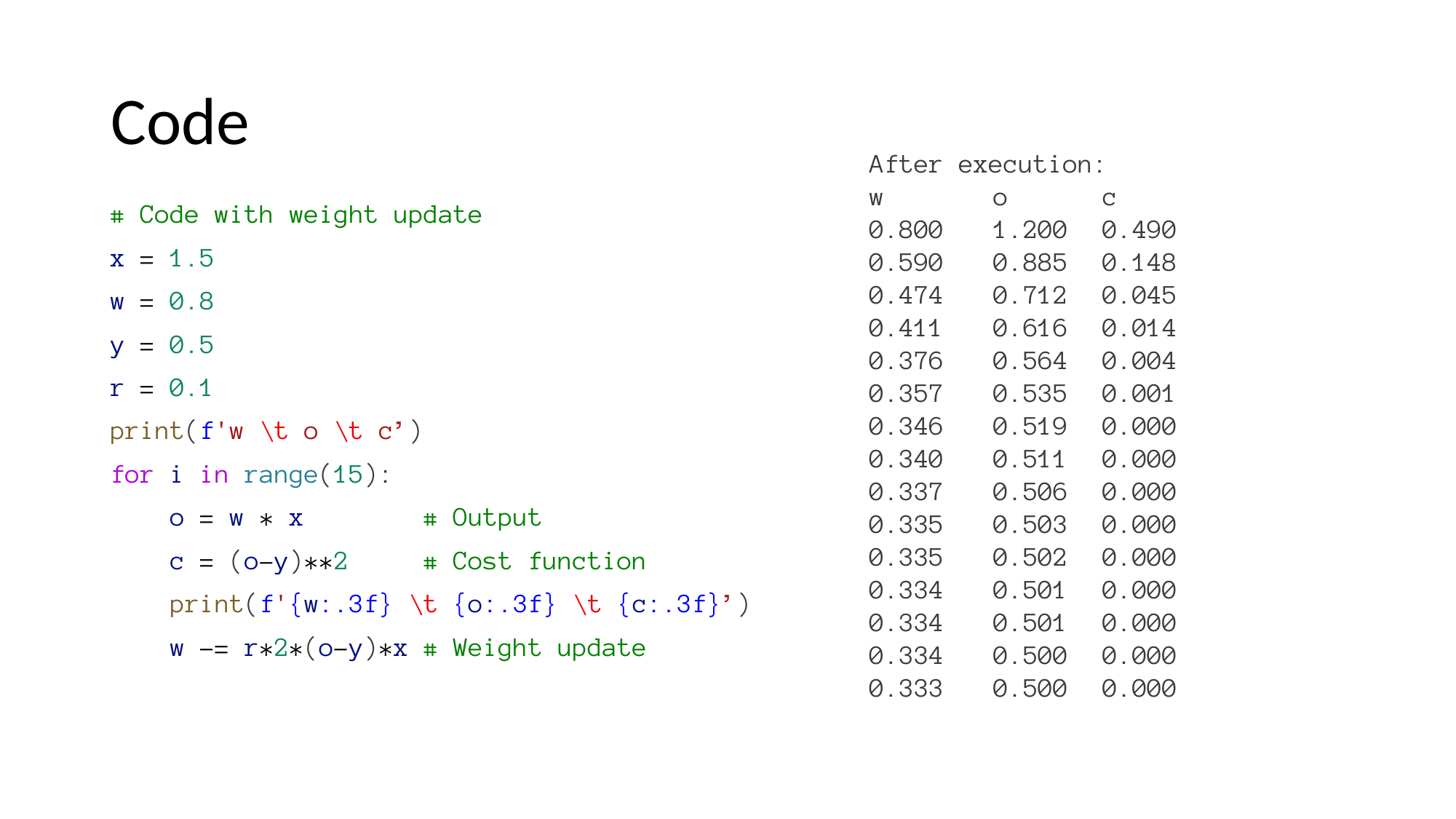

# Code
After execution:
w 	 o 	 c
0.800 	 1.200 	 0.490
0.590 	 0.885 	 0.148
0.474 	 0.712 	 0.045
0.411 	 0.616 	 0.014
0.376 	 0.564 	 0.004
0.357 	 0.535 	 0.001
0.346 	 0.519 	 0.000
0.340 	 0.511 	 0.000
0.337 	 0.506 	 0.000
0.335 	 0.503 	 0.000
0.335 	 0.502 	 0.000
0.334 	 0.501 	 0.000
0.334 	 0.501 	 0.000
0.334 	 0.500 	 0.000
0.333 	 0.500 	 0.000

# Code with weight update

x = 1.5

w = 0.8

y = 0.5

r = 0.1

print(f'w \t o \t c’)

for i in range(15):

    o = w * x        # Output

    c = (o-y)**2     # Cost function

    print(f'{w:.3f} \t {o:.3f} \t {c:.3f}’)

    w -= r*2*(o-y)*x # Weight update